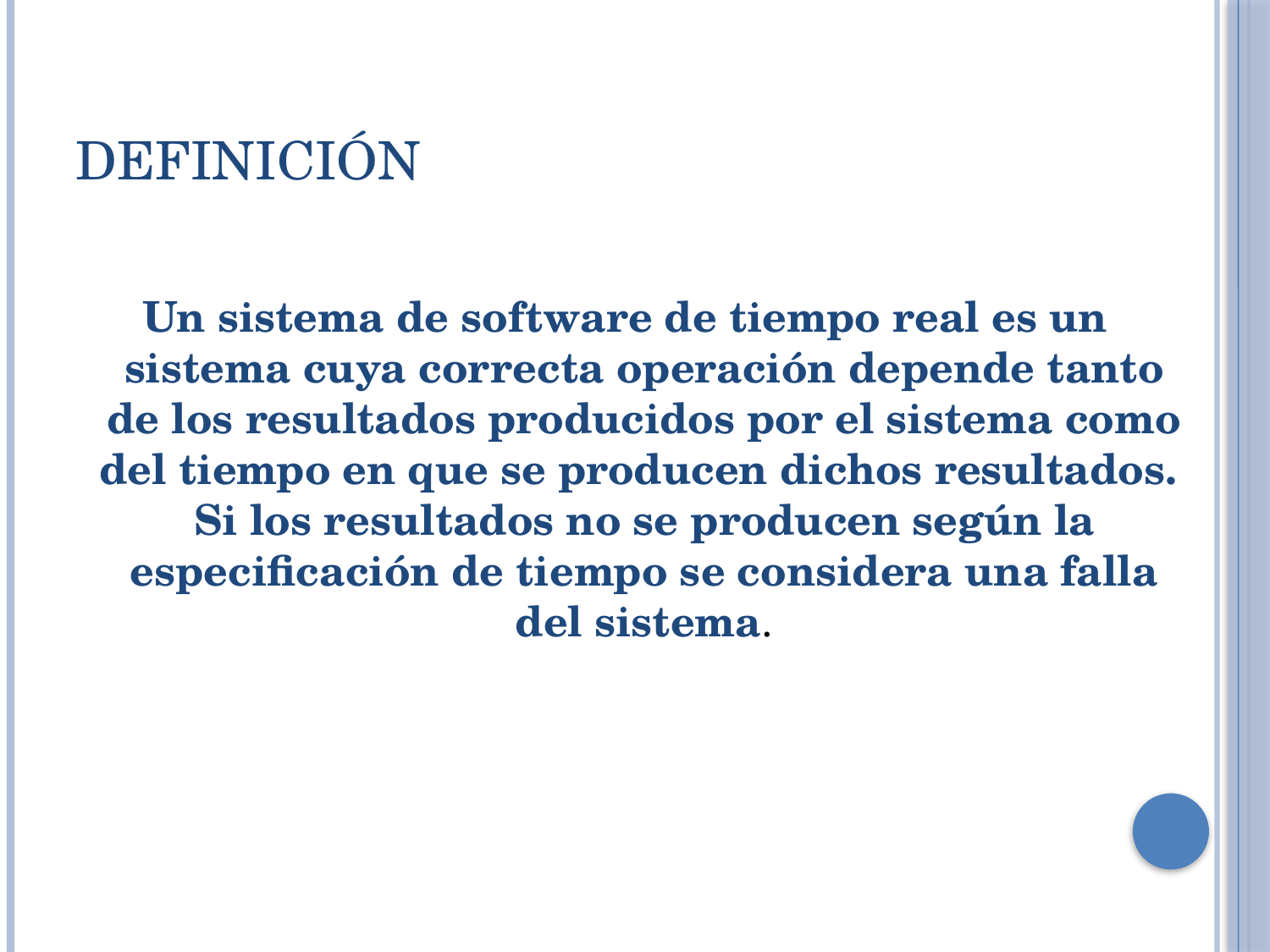

# Definición

Un sistema de software de tiempo real es un sistema cuya correcta operación depende tanto de los resultados producidos por el sistema como del tiempo en que se producen dichos resultados.  Si los resultados no se producen según la especificación de tiempo se considera una falla del sistema.